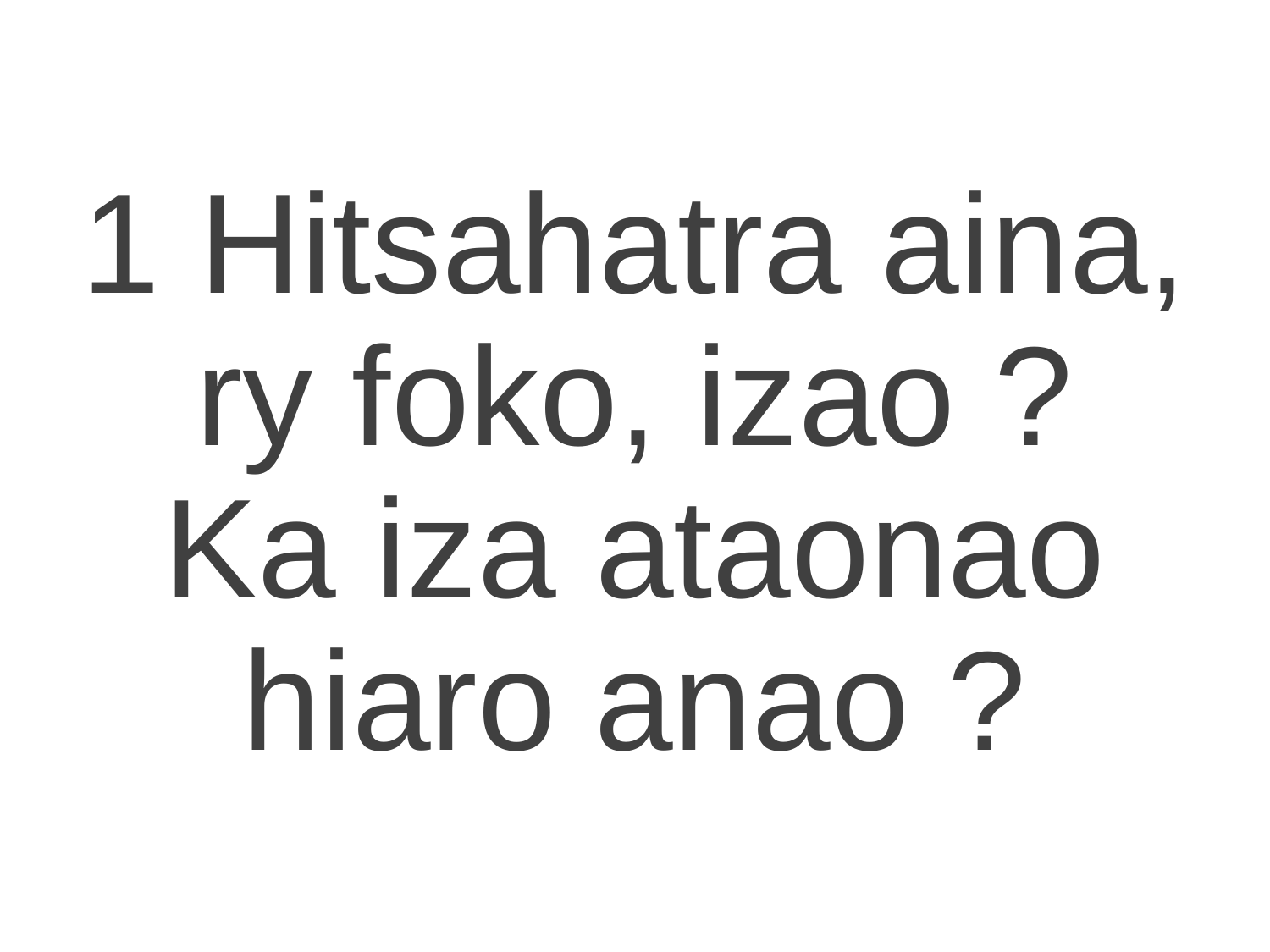

1 Hitsahatra aina, ry foko, izao ?
Ka iza ataonao hiaro anao ?